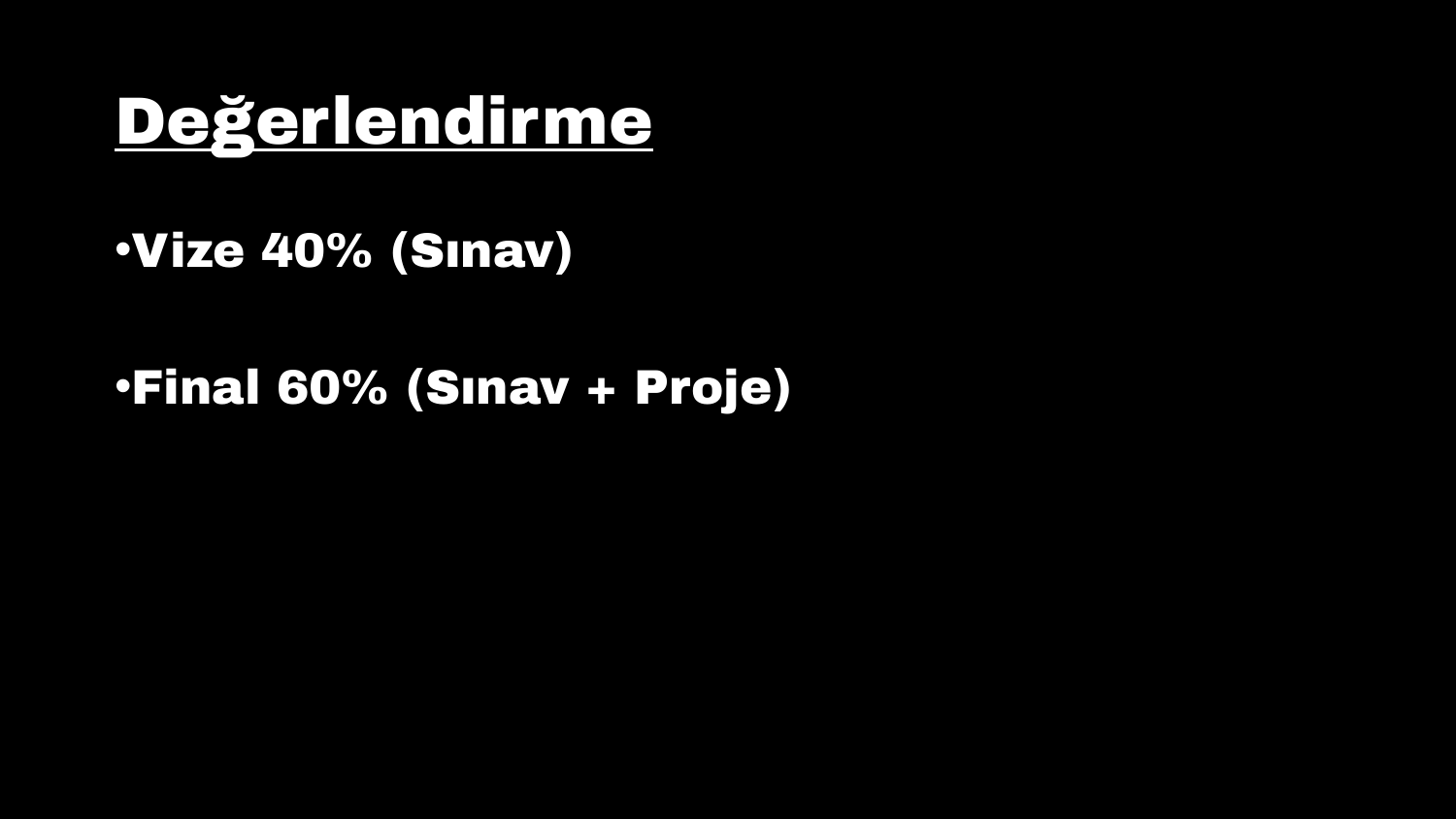

# Değerlendirme
Vize 40% (Sınav)

Final 60% (Sınav + Proje)